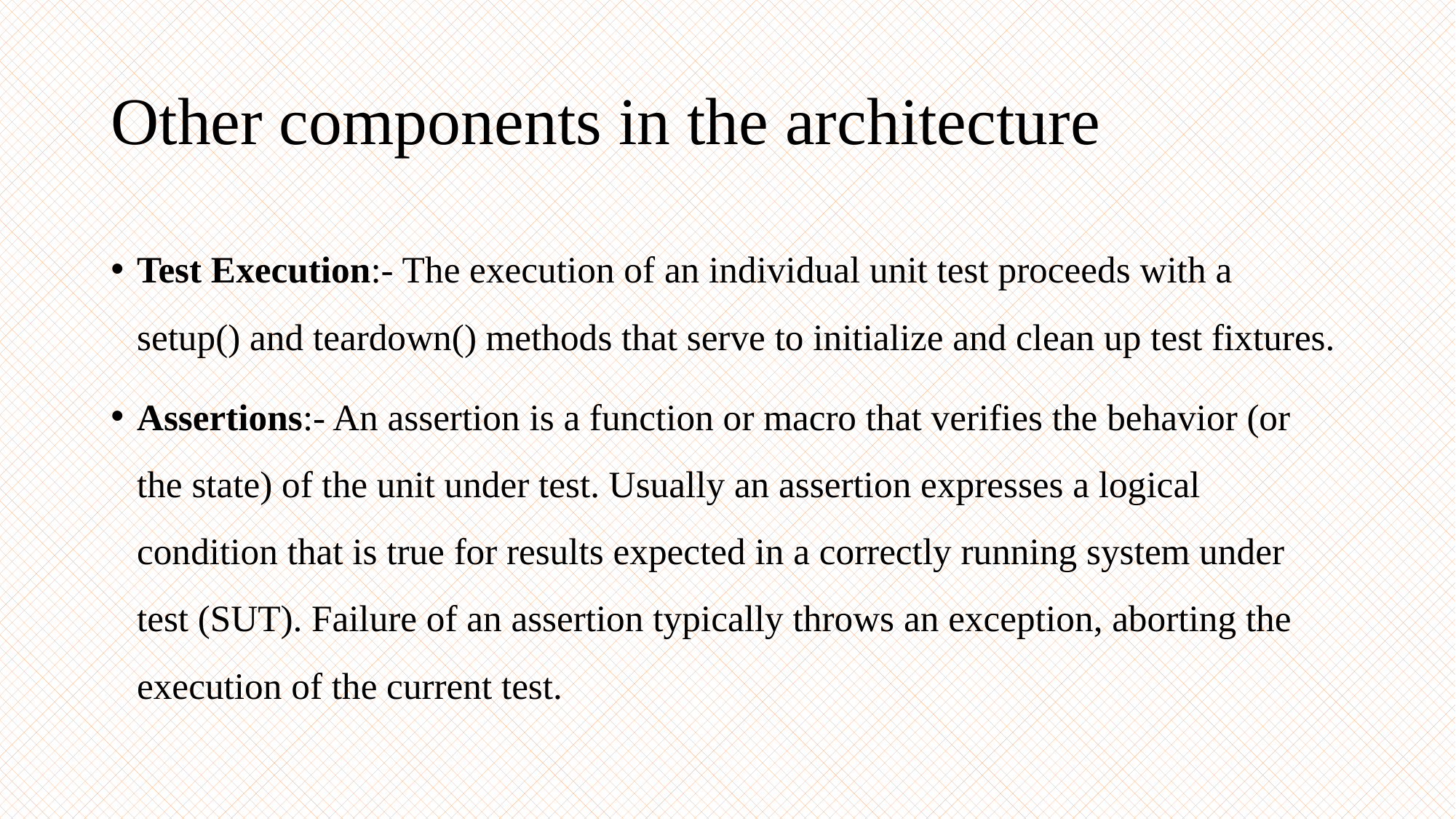

# Other components in the architecture
Test Execution:- The execution of an individual unit test proceeds with a setup() and teardown() methods that serve to initialize and clean up test fixtures.
Assertions:- An assertion is a function or macro that verifies the behavior (or the state) of the unit under test. Usually an assertion expresses a logical condition that is true for results expected in a correctly running system under test (SUT). Failure of an assertion typically throws an exception, aborting the execution of the current test.